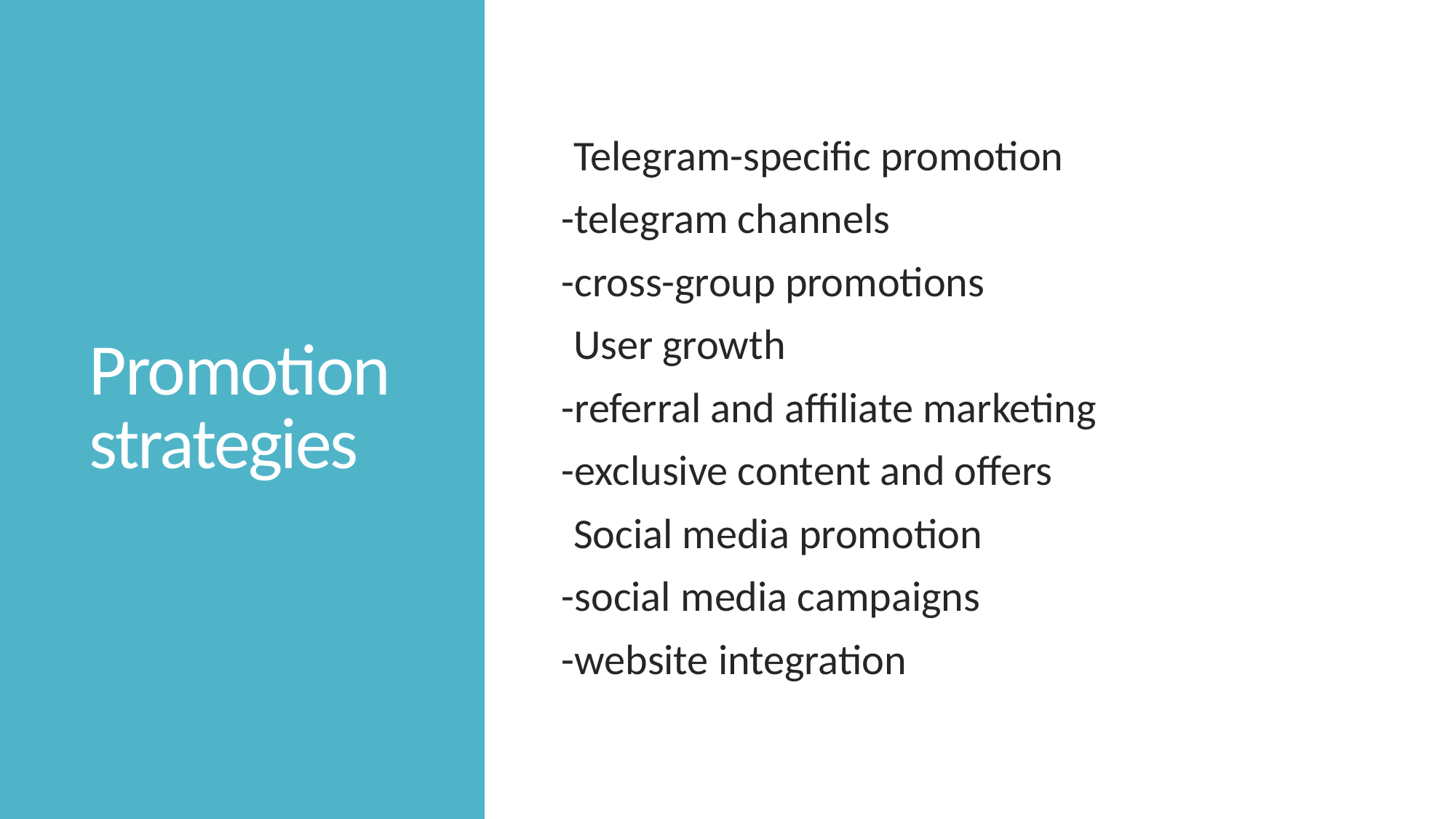

# Promotion strategies
Telegram-specific promotion
-telegram channels
-cross-group promotions
User growth
-referral and affiliate marketing
-exclusive content and offers
Social media promotion
-social media campaigns
-website integration